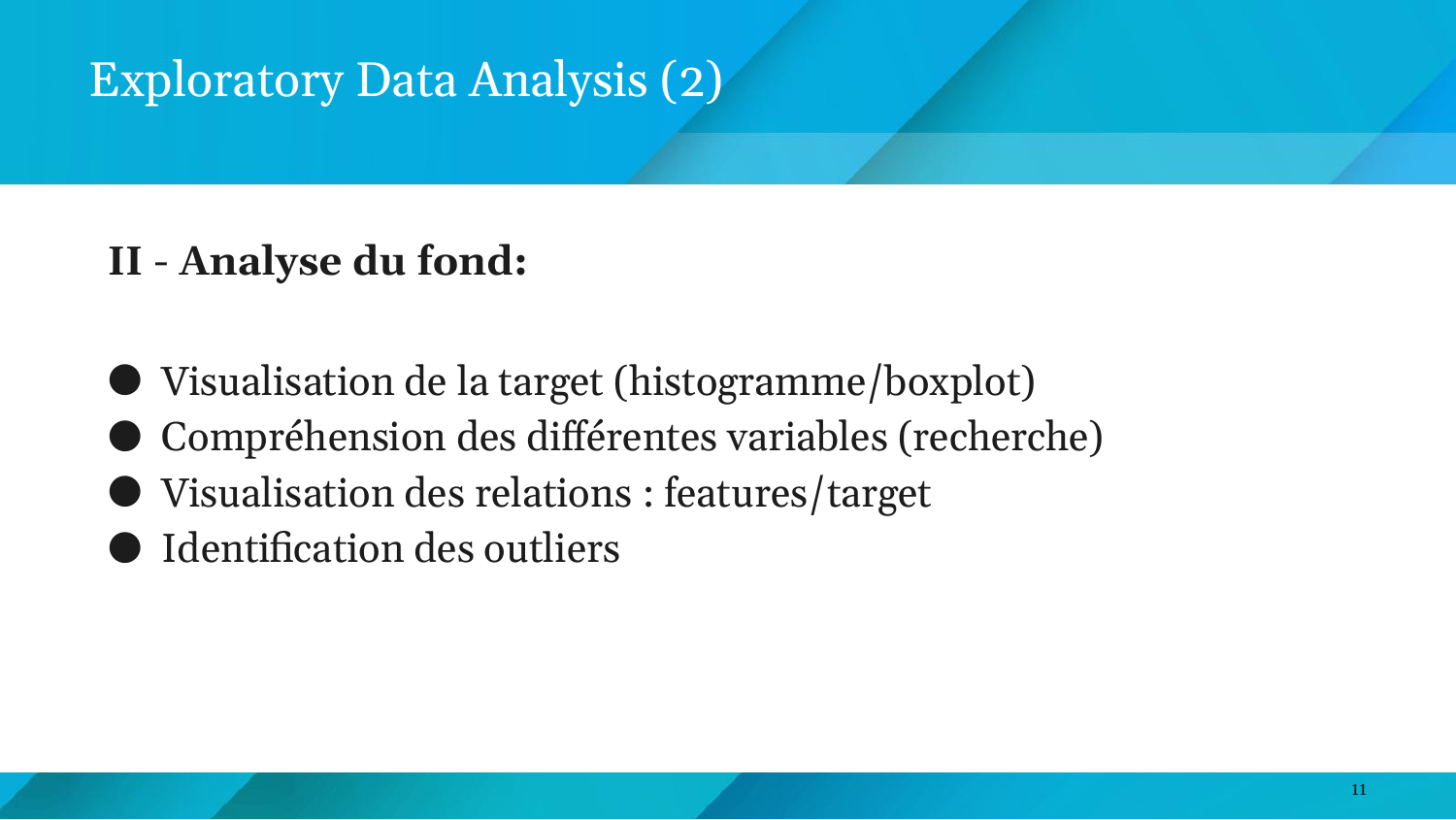

# Exploratory Data Analysis (2)
II - Analyse du fond:

Visualisation de la target (histogramme/boxplot)
Compréhension des différentes variables (recherche)
Visualisation des relations : features/target
Identification des outliers

11